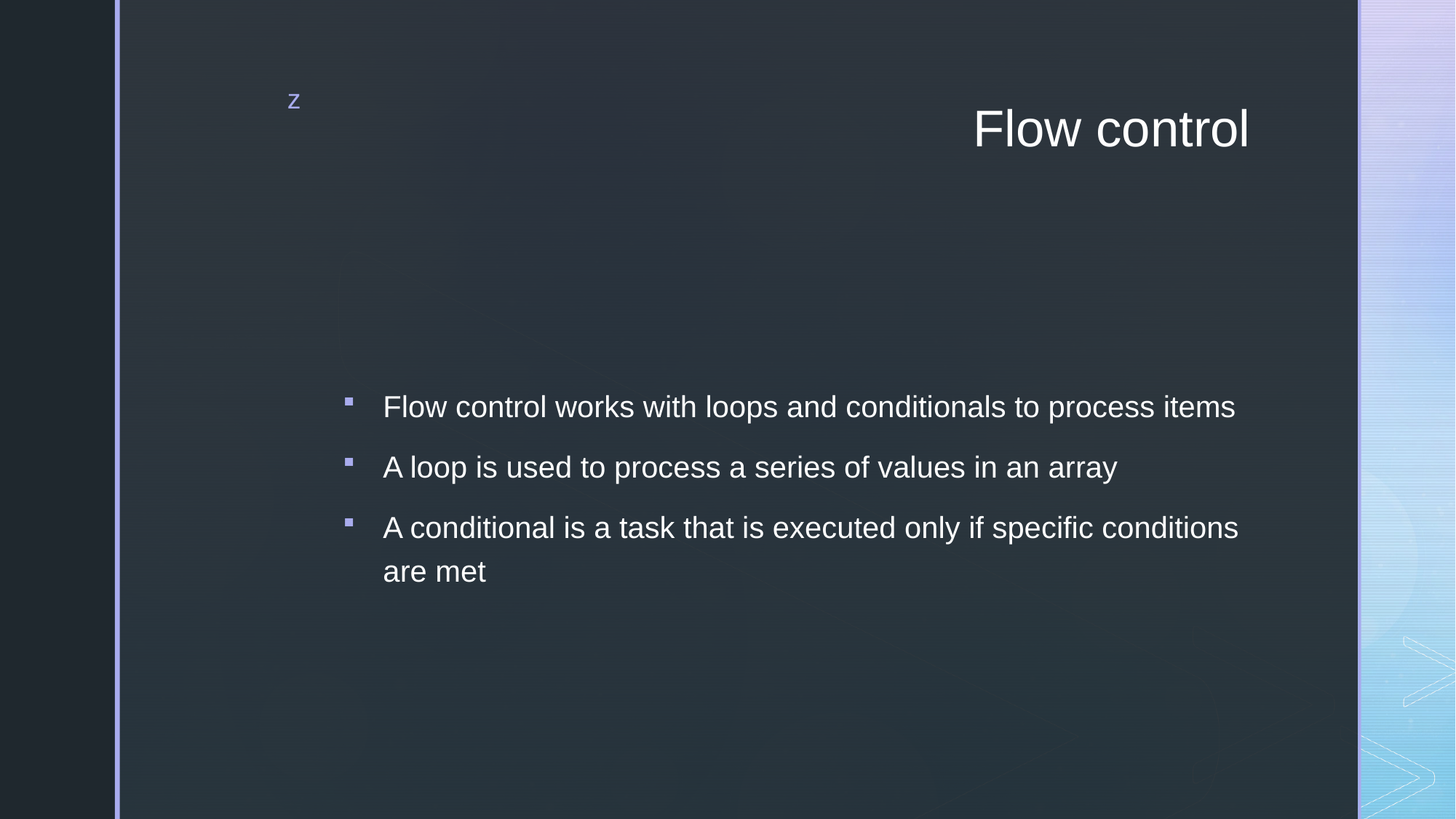

# Flow control
Flow control works with loops and conditionals to process items
A loop is used to process a series of values in an array
A conditional is a task that is executed only if specific conditions are met